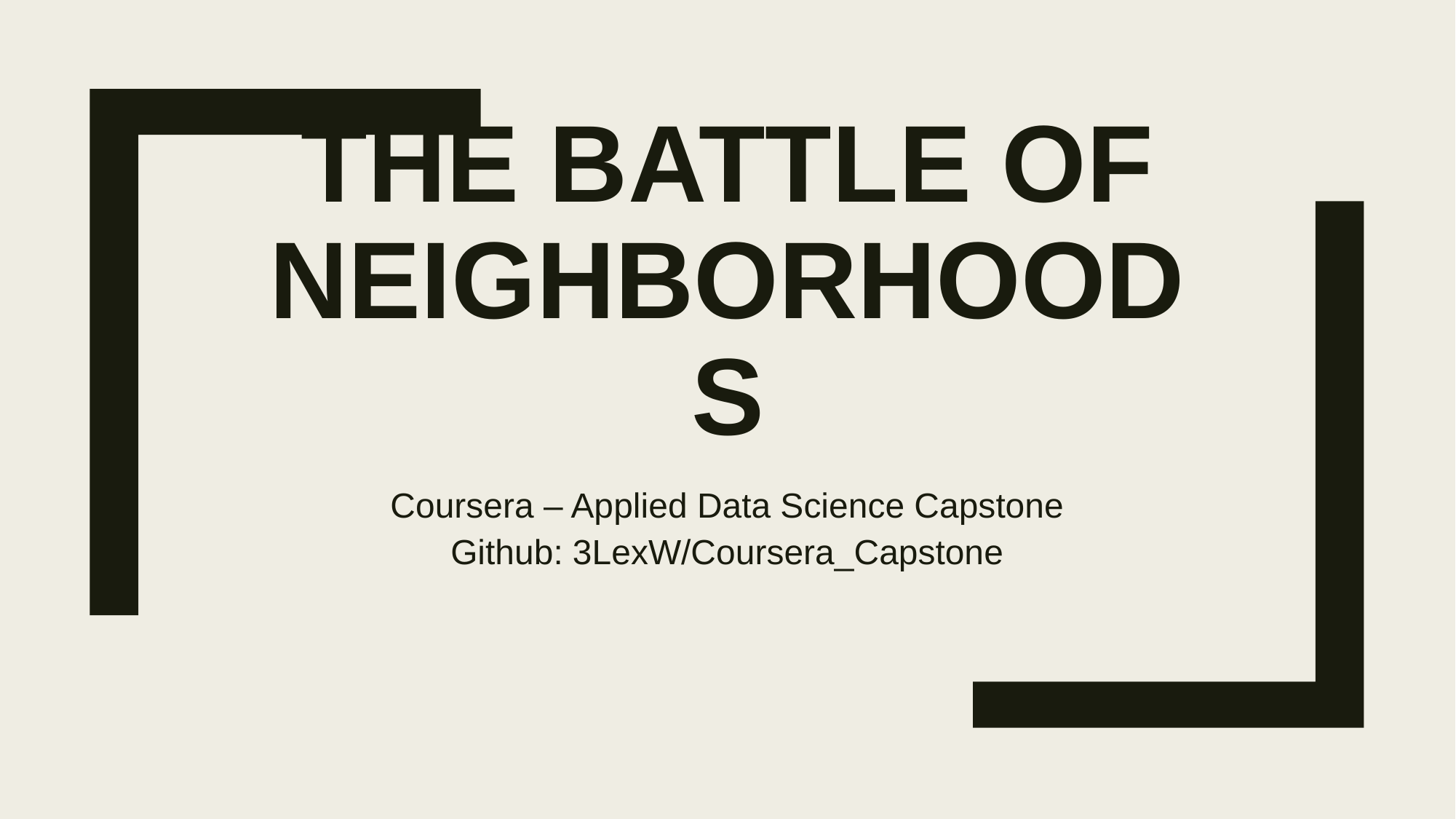

# The Battle of Neighborhoods
Coursera – Applied Data Science Capstone
Github: 3LexW/Coursera_Capstone